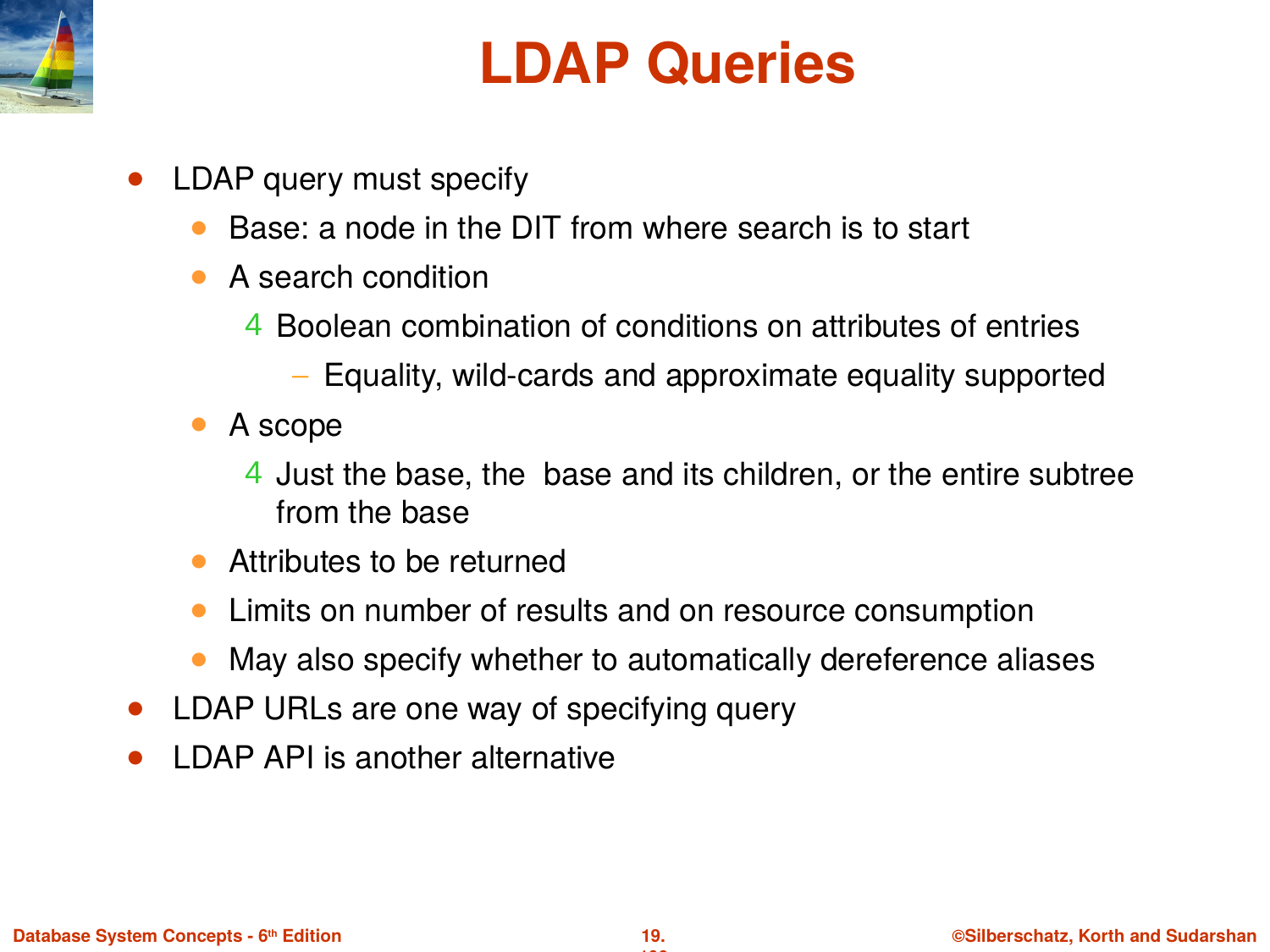

# LDAP Queries
LDAP query must specify
Base: a node in the DIT from where search is to start
A search condition
Boolean combination of conditions on attributes of entries
Equality, wild-cards and approximate equality supported
A scope
Just the base, the  base and its children, or the entire subtree from the base
Attributes to be returned
Limits on number of results and on resource consumption
May also specify whether to automatically dereference aliases
LDAP URLs are one way of specifying query
LDAP API is another alternative